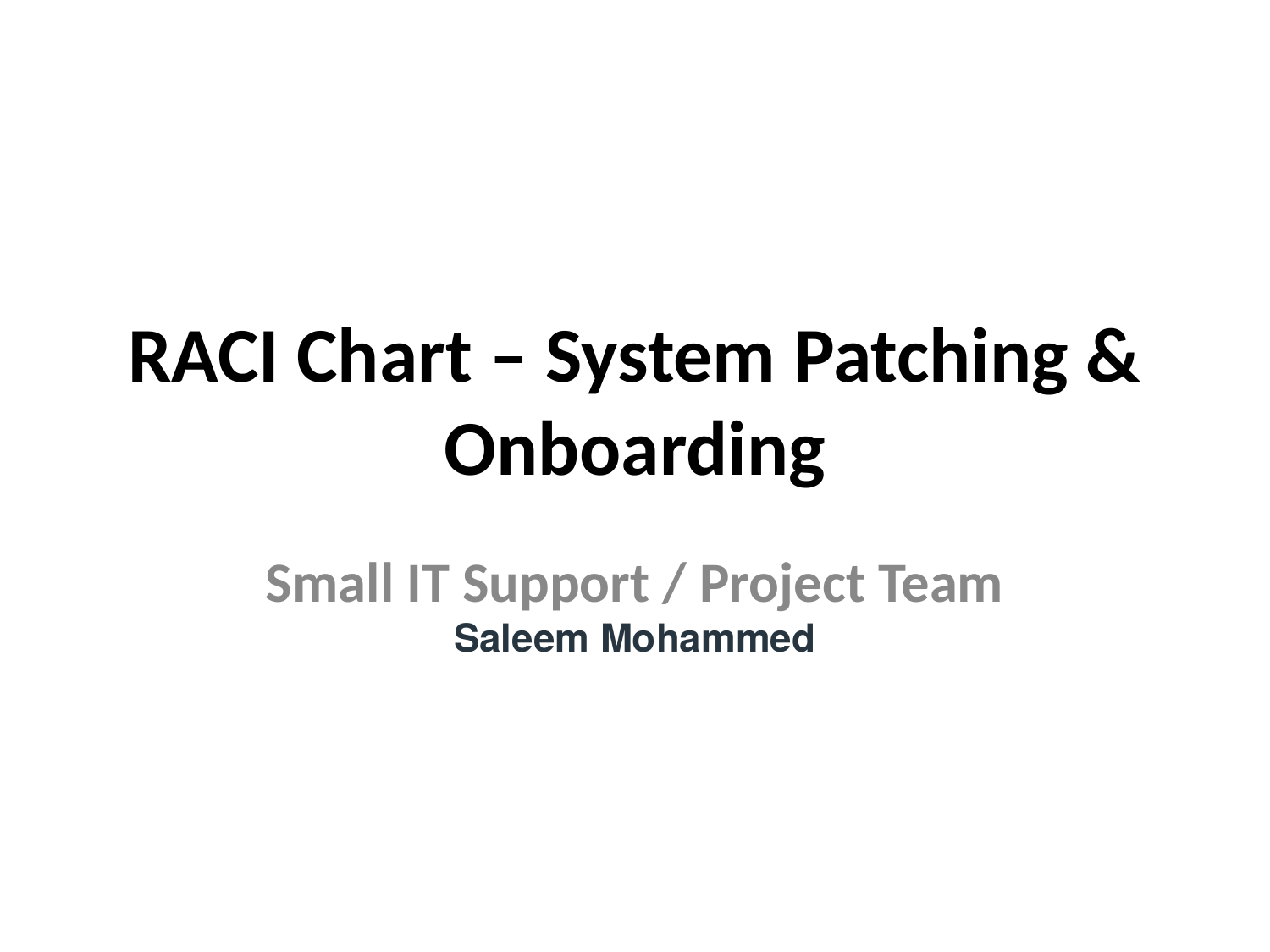

# RACI Chart – System Patching & Onboarding
Small IT Support / Project Team
Saleem Mohammed